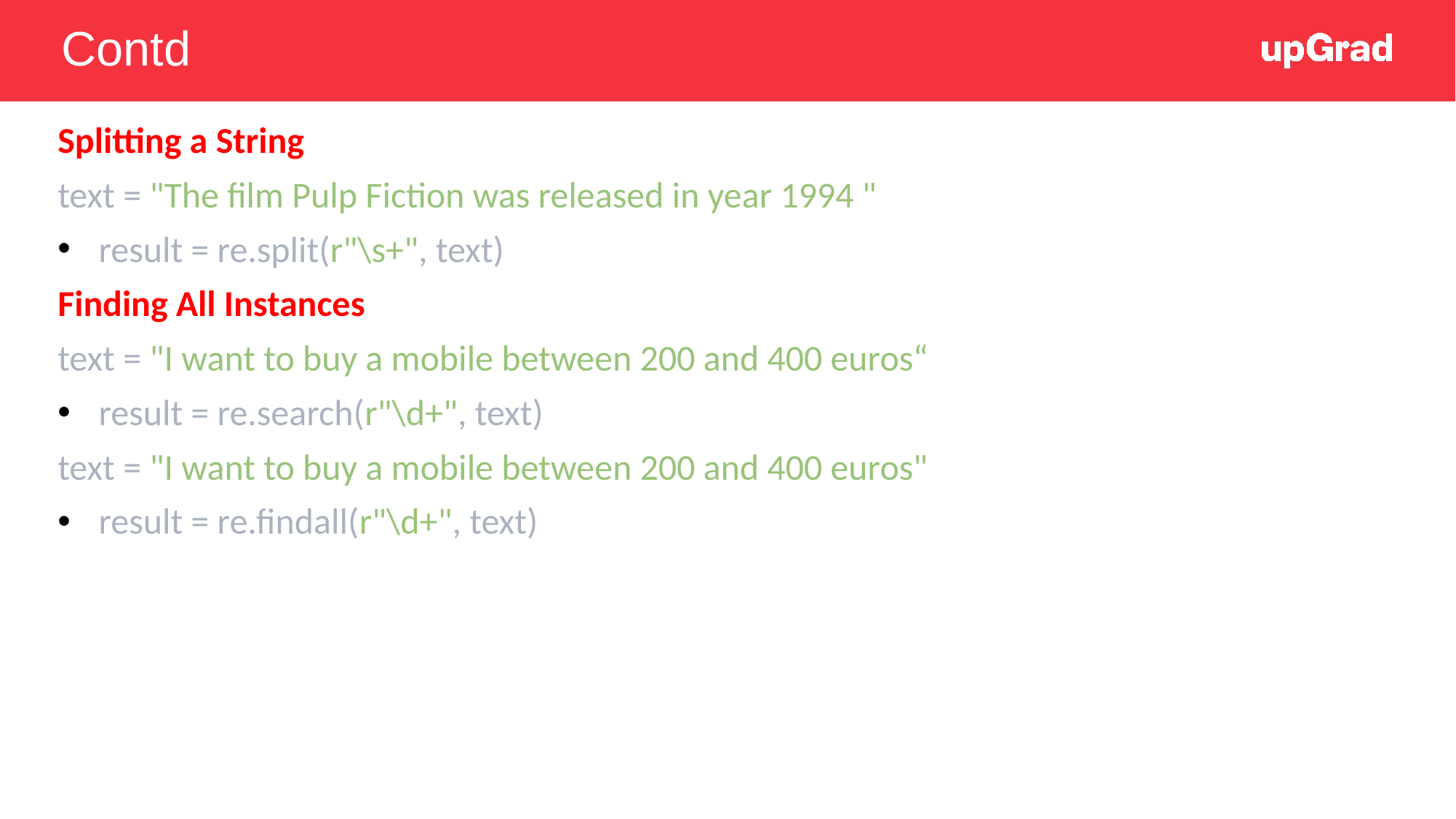

# Contd
Splitting a String
text = "The film Pulp Fiction was released in year 1994 "
result = re.split(r"\s+", text)
Finding All Instances
text = "I want to buy a mobile between 200 and 400 euros“
result = re.search(r"\d+", text)
text = "I want to buy a mobile between 200 and 400 euros"
result = re.findall(r"\d+", text)